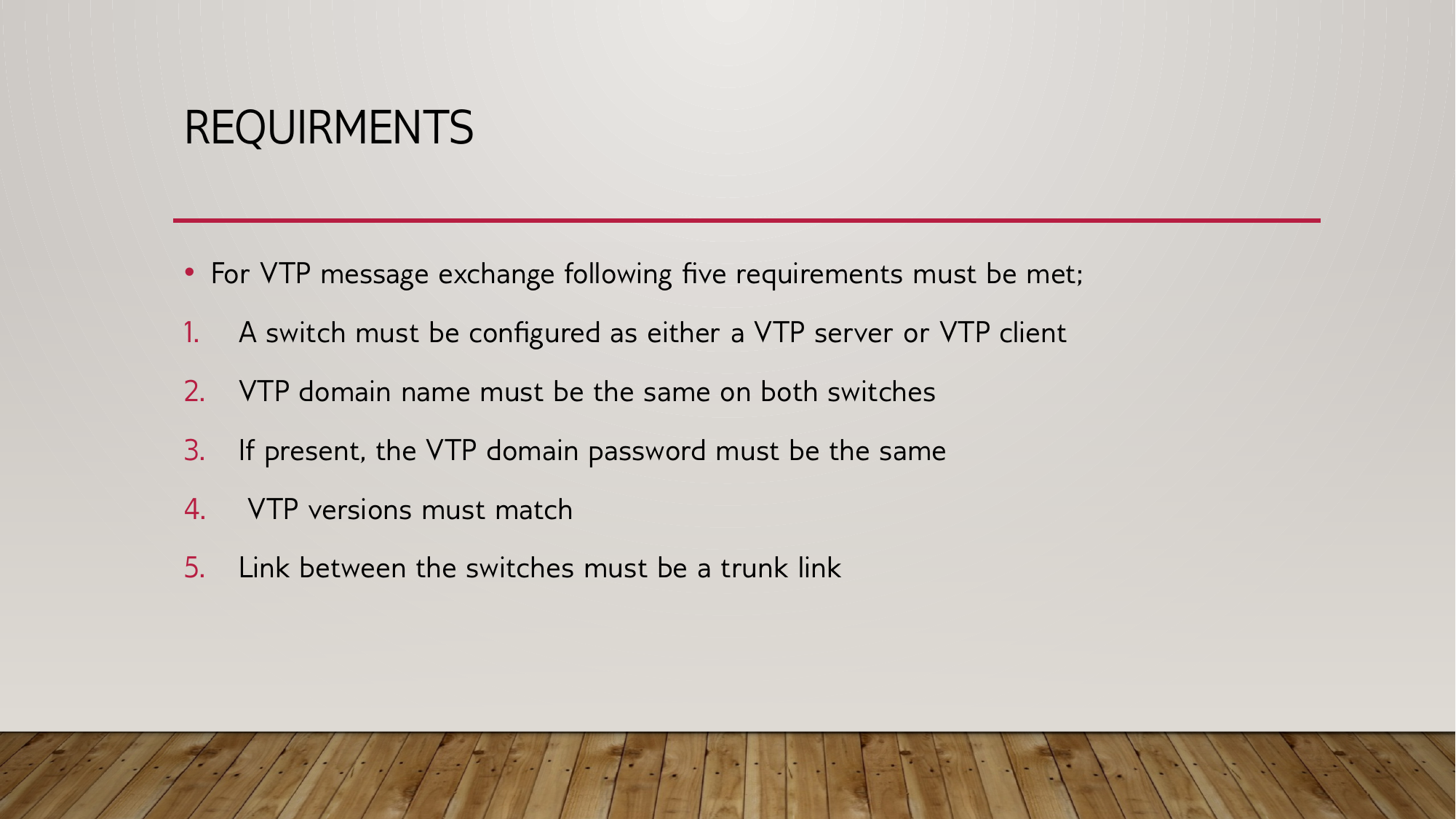

# Requirments
For VTP message exchange following five requirements must be met;
A switch must be configured as either a VTP server or VTP client
VTP domain name must be the same on both switches
If present, the VTP domain password must be the same
 VTP versions must match
Link between the switches must be a trunk link